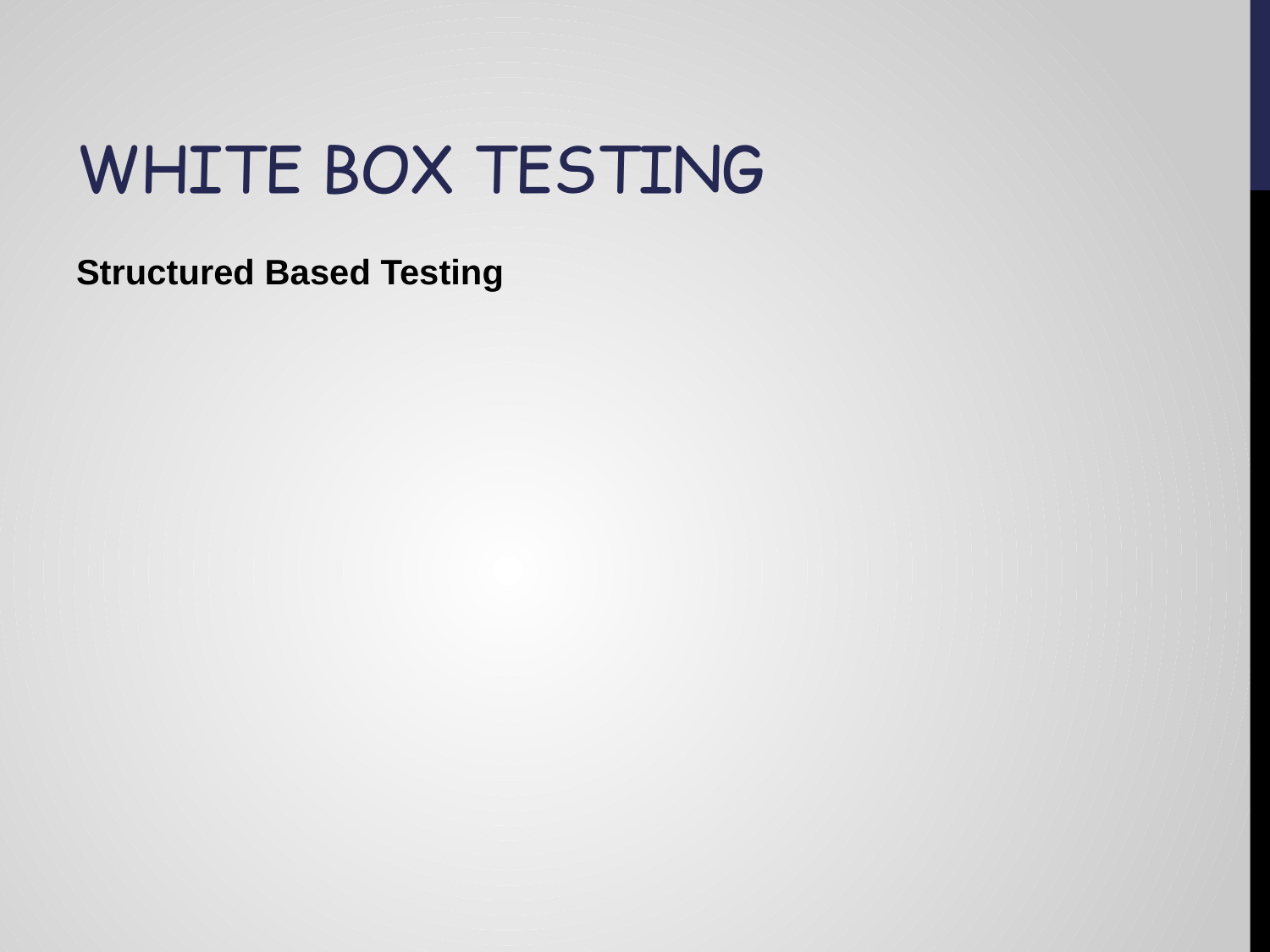

# White Box Testing
Structured Based Testing